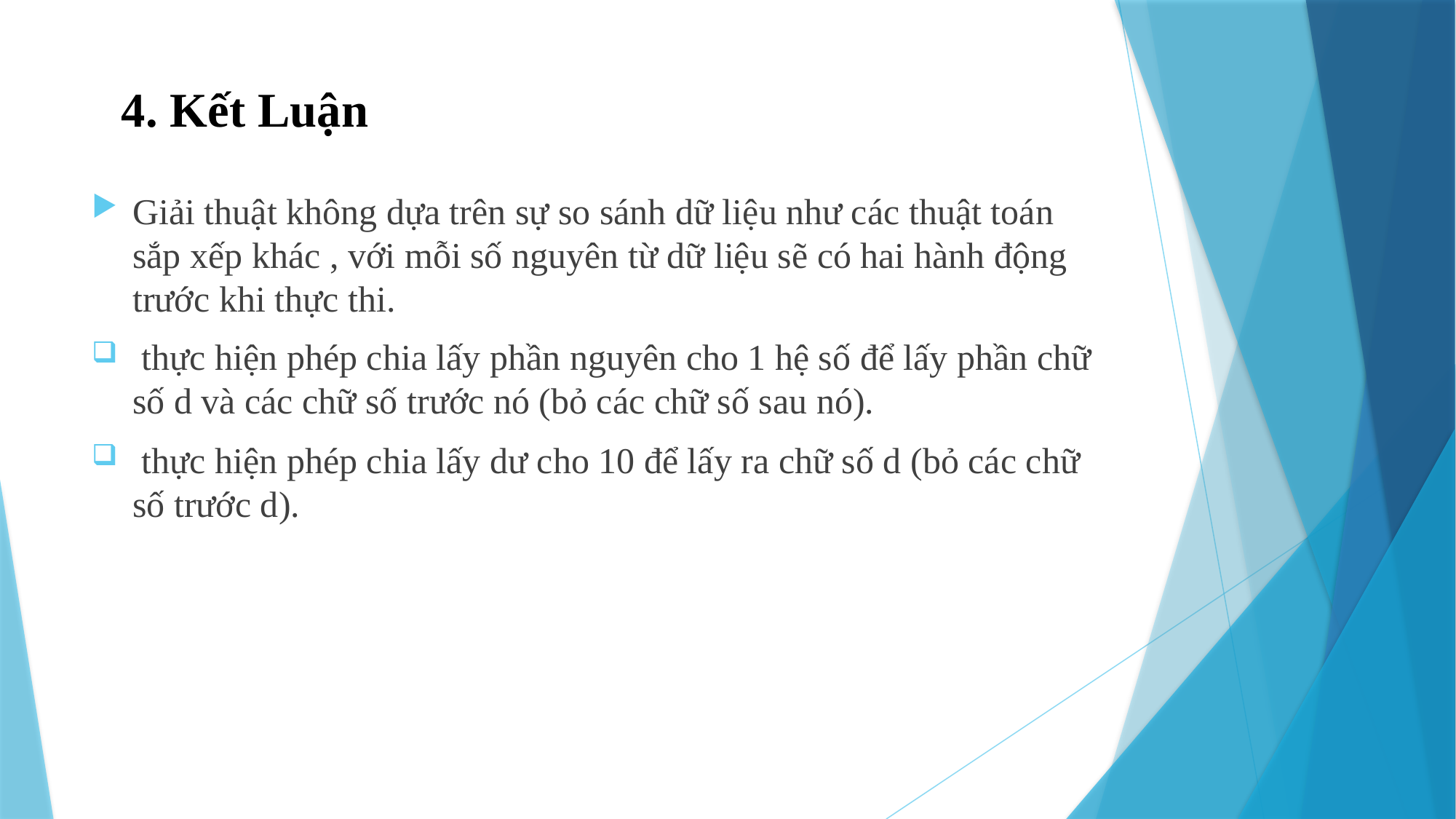

# 4. Kết Luận
Giải thuật không dựa trên sự so sánh dữ liệu như các thuật toán sắp xếp khác , với mỗi số nguyên từ dữ liệu sẽ có hai hành động trước khi thực thi.
 thực hiện phép chia lấy phần nguyên cho 1 hệ số để lấy phần chữ số d và các chữ số trước nó (bỏ các chữ số sau nó).
 thực hiện phép chia lấy dư cho 10 để lấy ra chữ số d (bỏ các chữ số trước d).